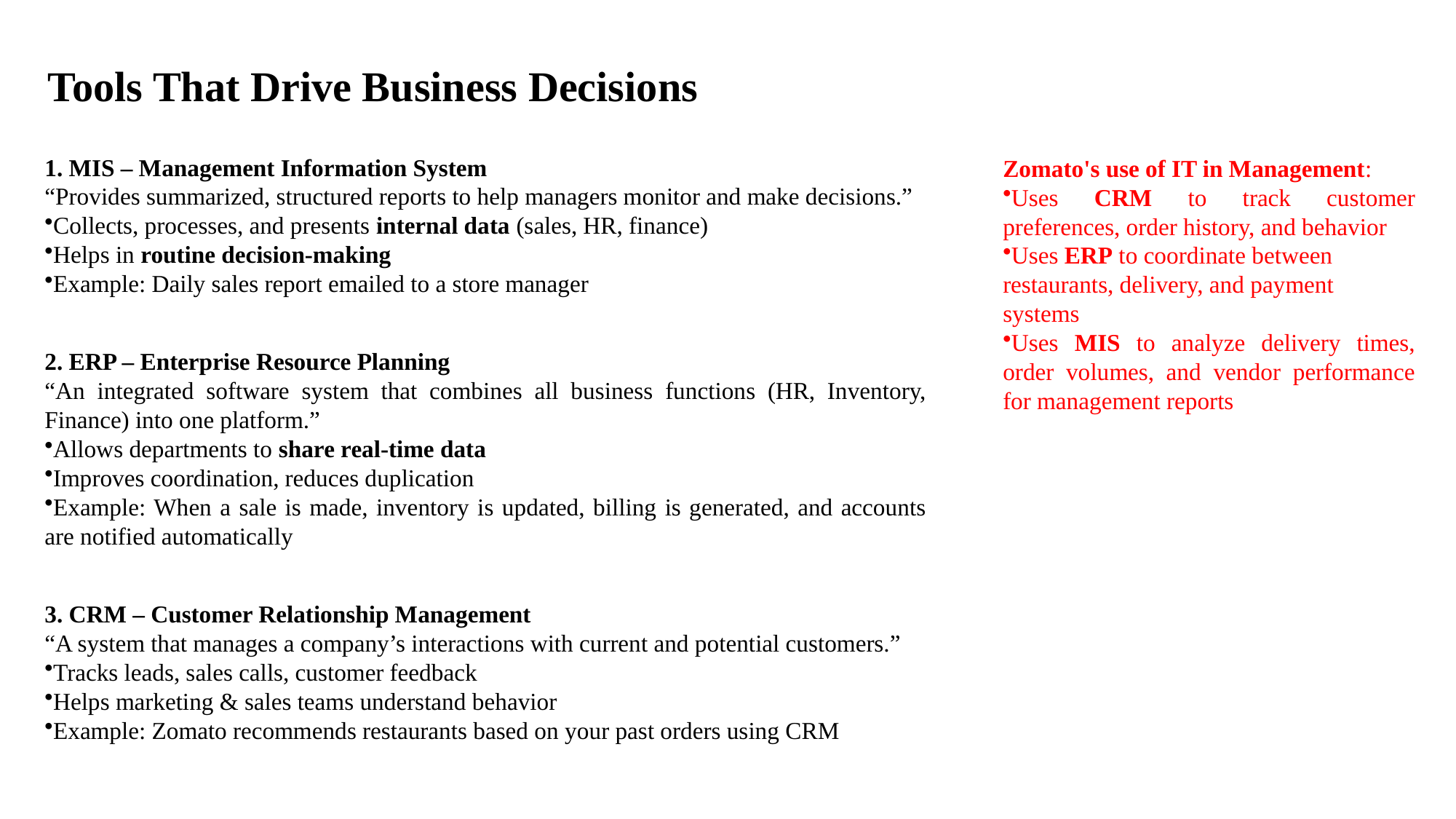

Tools That Drive Business Decisions
1. MIS – Management Information System
“Provides summarized, structured reports to help managers monitor and make decisions.”
Collects, processes, and presents internal data (sales, HR, finance)
Helps in routine decision-making
Example: Daily sales report emailed to a store manager
Zomato's use of IT in Management:
Uses CRM to track customer preferences, order history, and behavior
Uses ERP to coordinate between restaurants, delivery, and payment systems
Uses MIS to analyze delivery times, order volumes, and vendor performance for management reports

2. ERP – Enterprise Resource Planning
“An integrated software system that combines all business functions (HR, Inventory, Finance) into one platform.”
Allows departments to share real-time data
Improves coordination, reduces duplication
Example: When a sale is made, inventory is updated, billing is generated, and accounts are notified automatically
3. CRM – Customer Relationship Management
“A system that manages a company’s interactions with current and potential customers.”
Tracks leads, sales calls, customer feedback
Helps marketing & sales teams understand behavior
Example: Zomato recommends restaurants based on your past orders using CRM